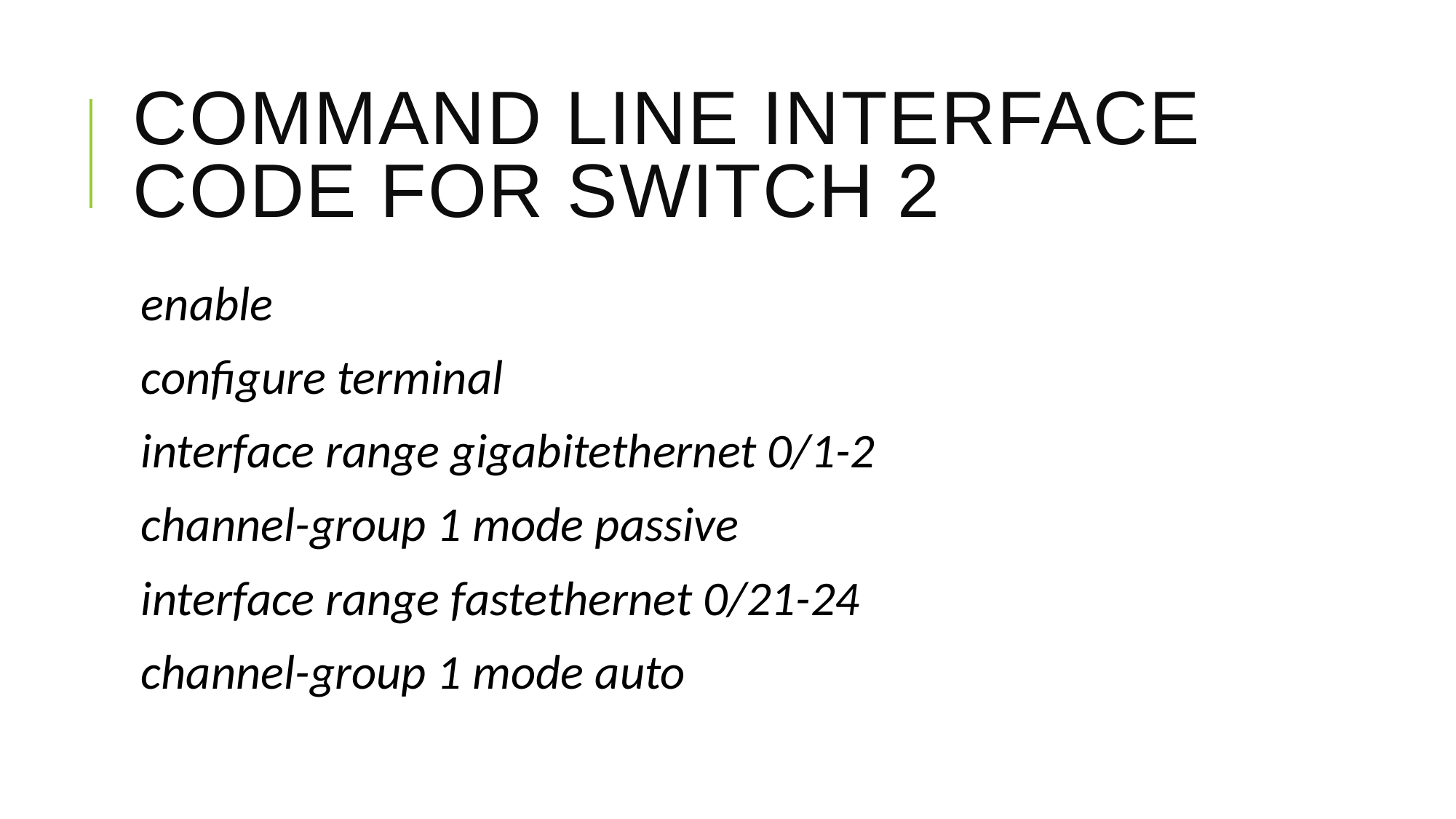

# Command line interface code for switch 2
 enable
configure terminal
interface range gigabitethernet 0/1-2
channel-group 1 mode passive
interface range fastethernet 0/21-24
channel-group 1 mode auto